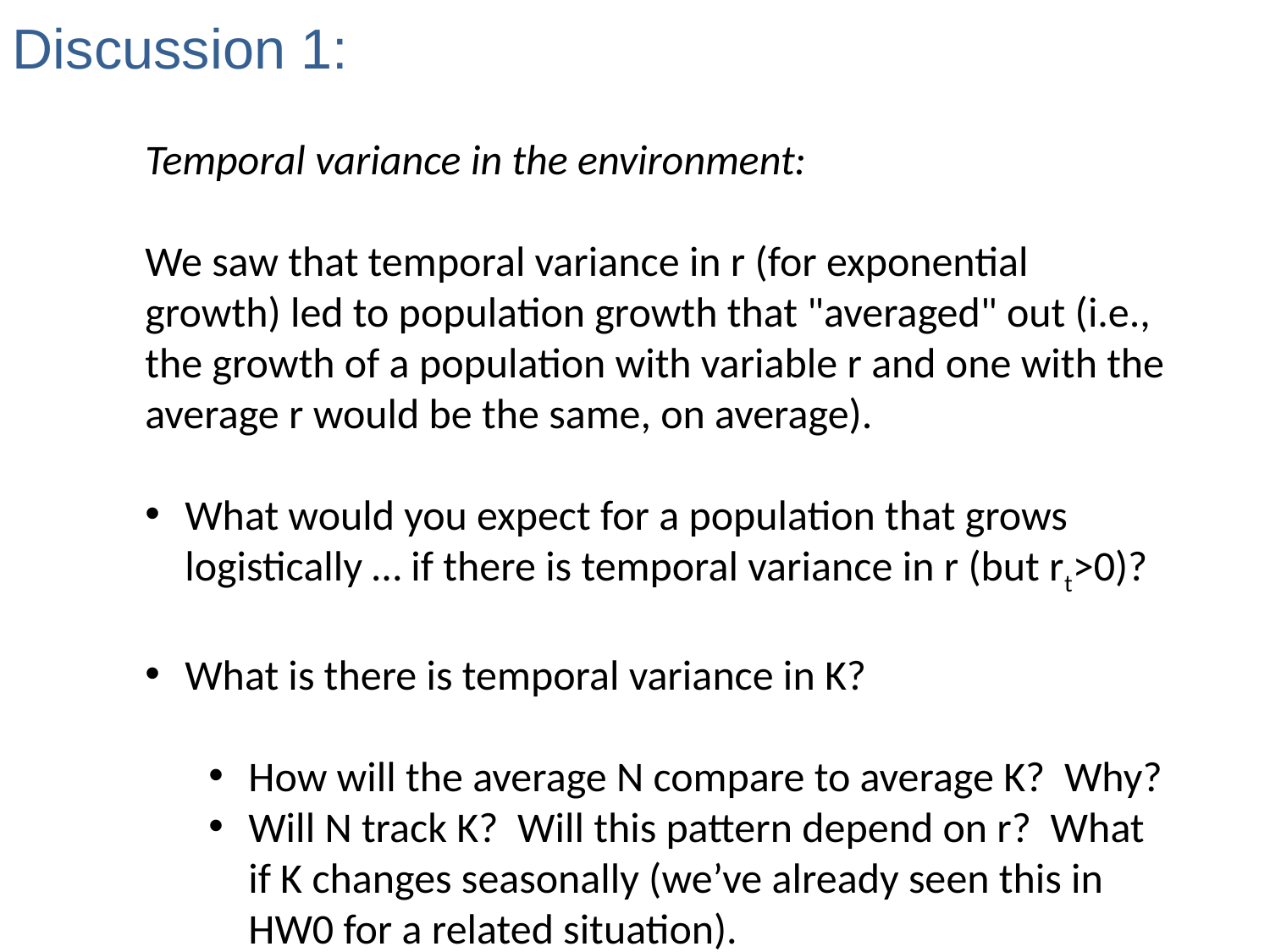

Discussion 1:
Temporal variance in the environment:

We saw that temporal variance in r (for exponential growth) led to population growth that "averaged" out (i.e., the growth of a population with variable r and one with the average r would be the same, on average).

What would you expect for a population that grows logistically … if there is temporal variance in r (but rt>0)?

What is there is temporal variance in K?

How will the average N compare to average K?  Why?
Will N track K?  Will this pattern depend on r?  What if K changes seasonally (we’ve already seen this in HW0 for a related situation).